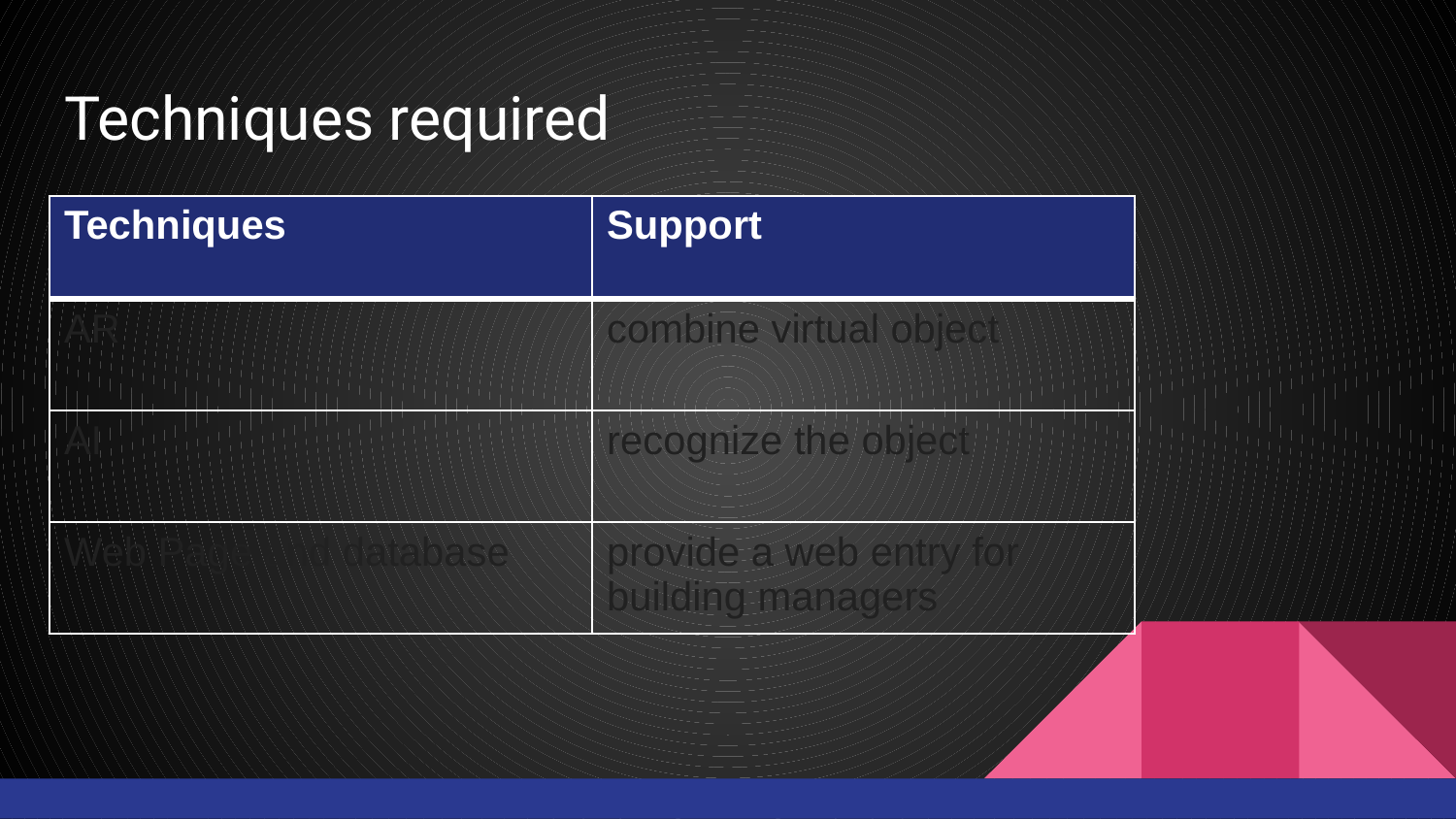

# Techniques required
| Techniques | Support |
| --- | --- |
| AR | combine virtual object |
| AI | recognize the object |
| Web Page and database | provide a web entry for building managers |